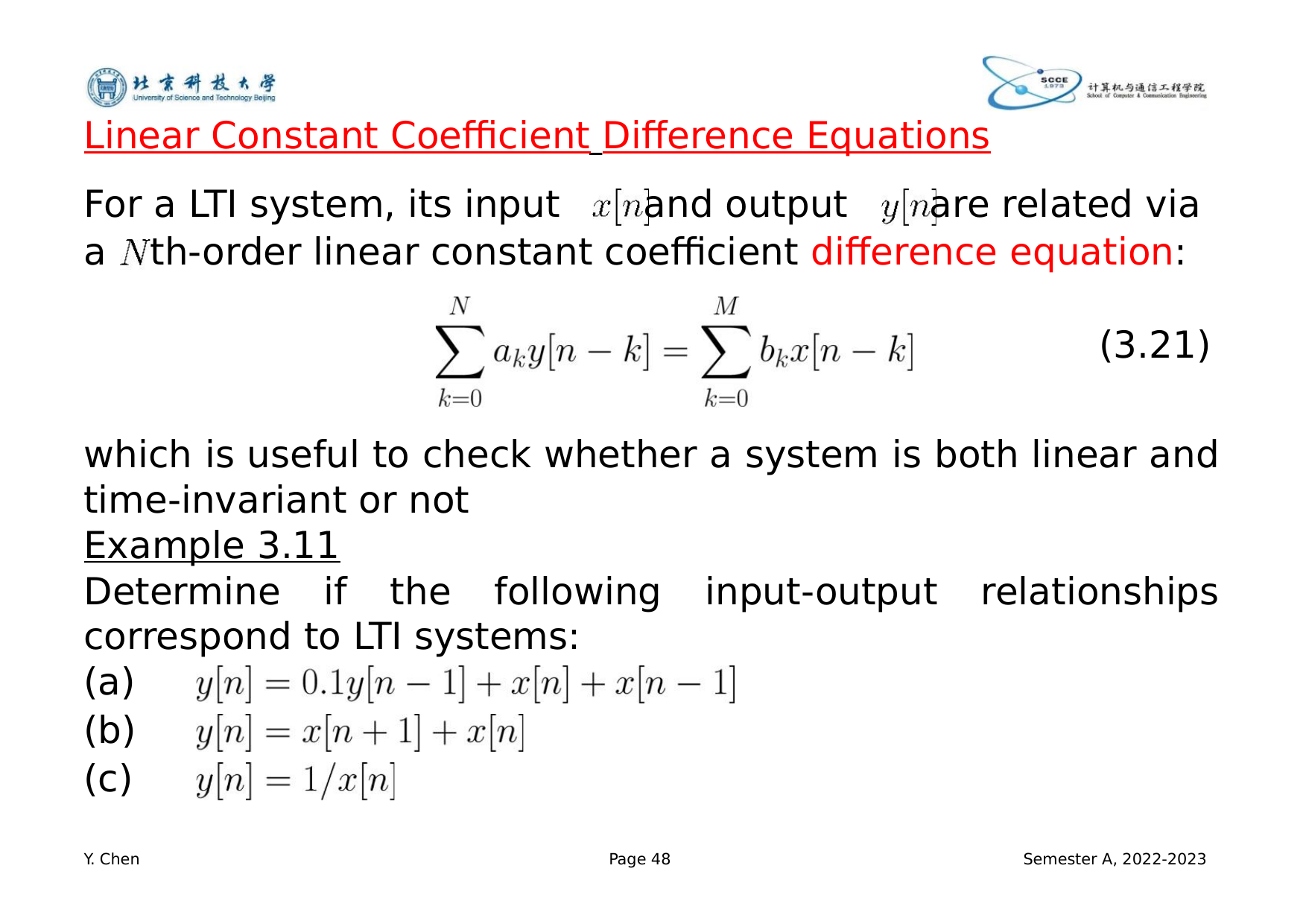

Linear Constant Coefficient Difference Equations

For a LTI system, its input and output are related via
a th-order linear constant coefficient difference equation:

(3.21)
which is useful to check whether a system is both linear and
time-invariant or not
Example 3.11
Determine if the following input-output relationships
correspond to LTI systems:
(a)
(b)
(c)

Y. Chen
Page 48
Semester A, 2022-2023